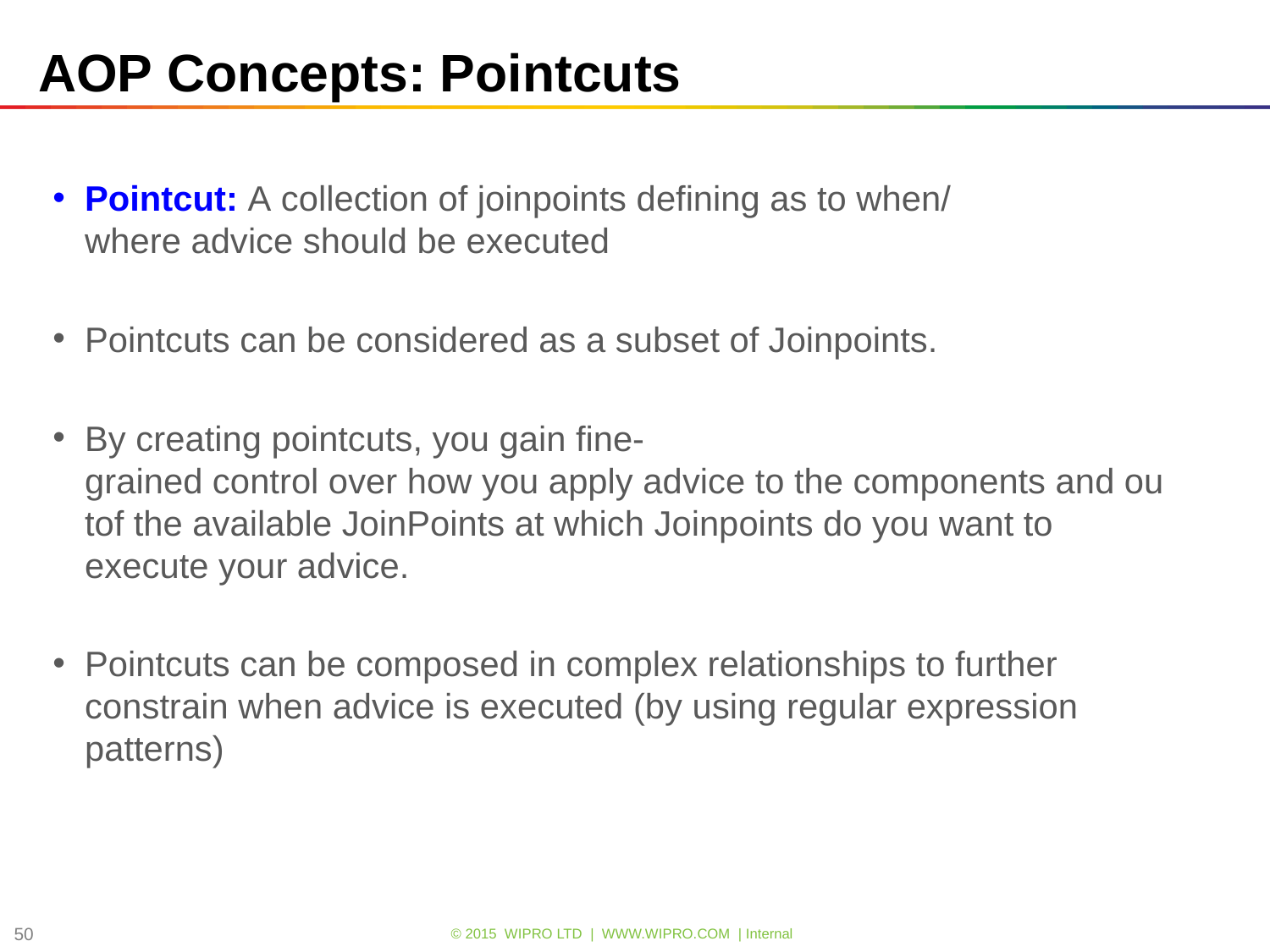

# AOP Concepts: Pointcuts
Pointcut: A collection of joinpoints defining as to when/where advice should be executed

Pointcuts can be considered as a subset of Joinpoints.

By creating pointcuts, you gain fine-grained control over how you apply advice to the components and outof the available JoinPoints at which Joinpoints do you want to execute your advice.

Pointcuts can be composed in complex relationships to further constrain when advice is executed (by using regular expression patterns)